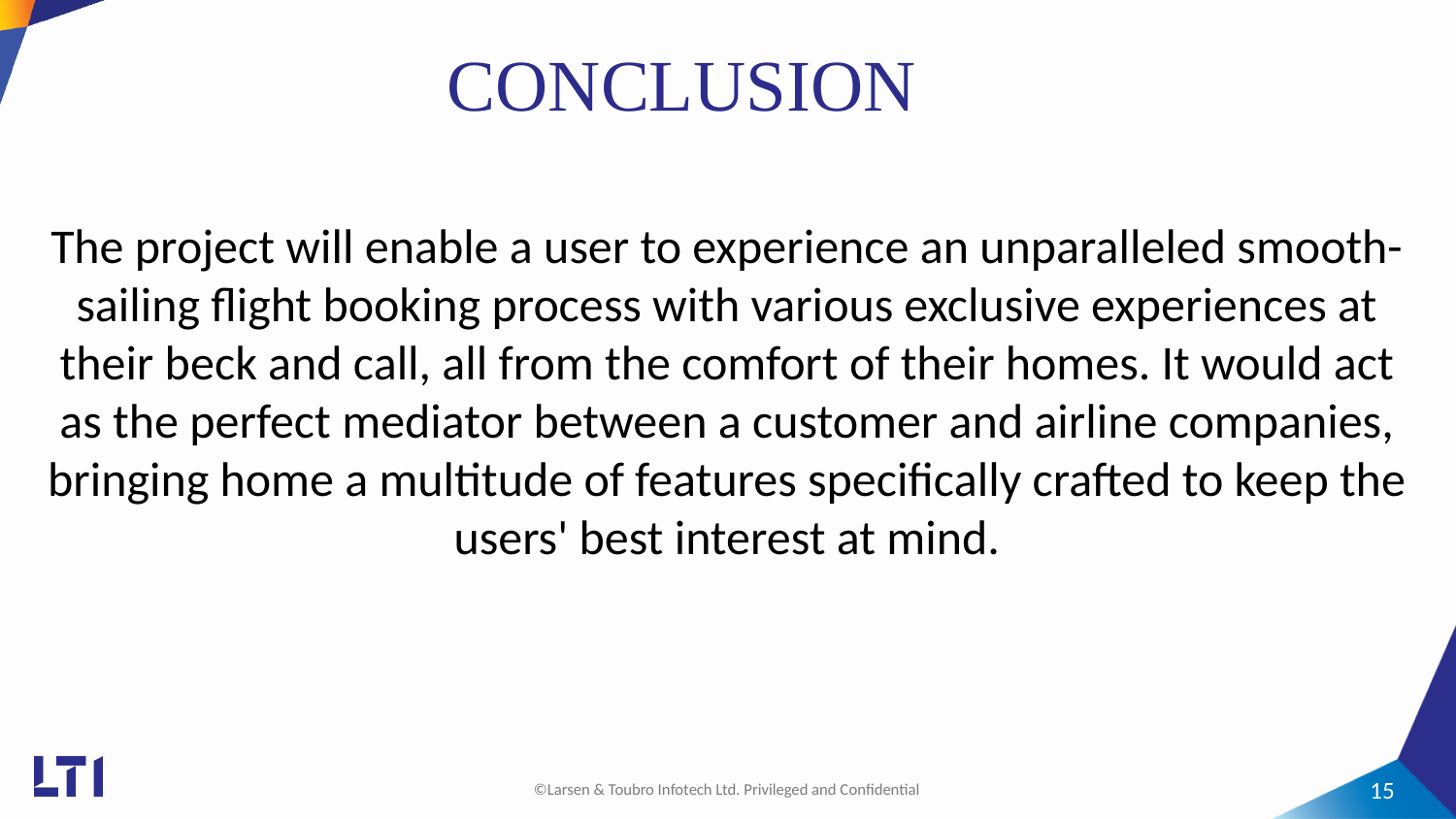

# CONCLUSION

The project will enable a user to experience an unparalleled smooth-sailing flight booking process with various exclusive experiences at their beck and call, all from the comfort of their homes. It would act as the perfect mediator between a customer and airline companies, bringing home a multitude of features specifically crafted to keep the users' best interest at mind.